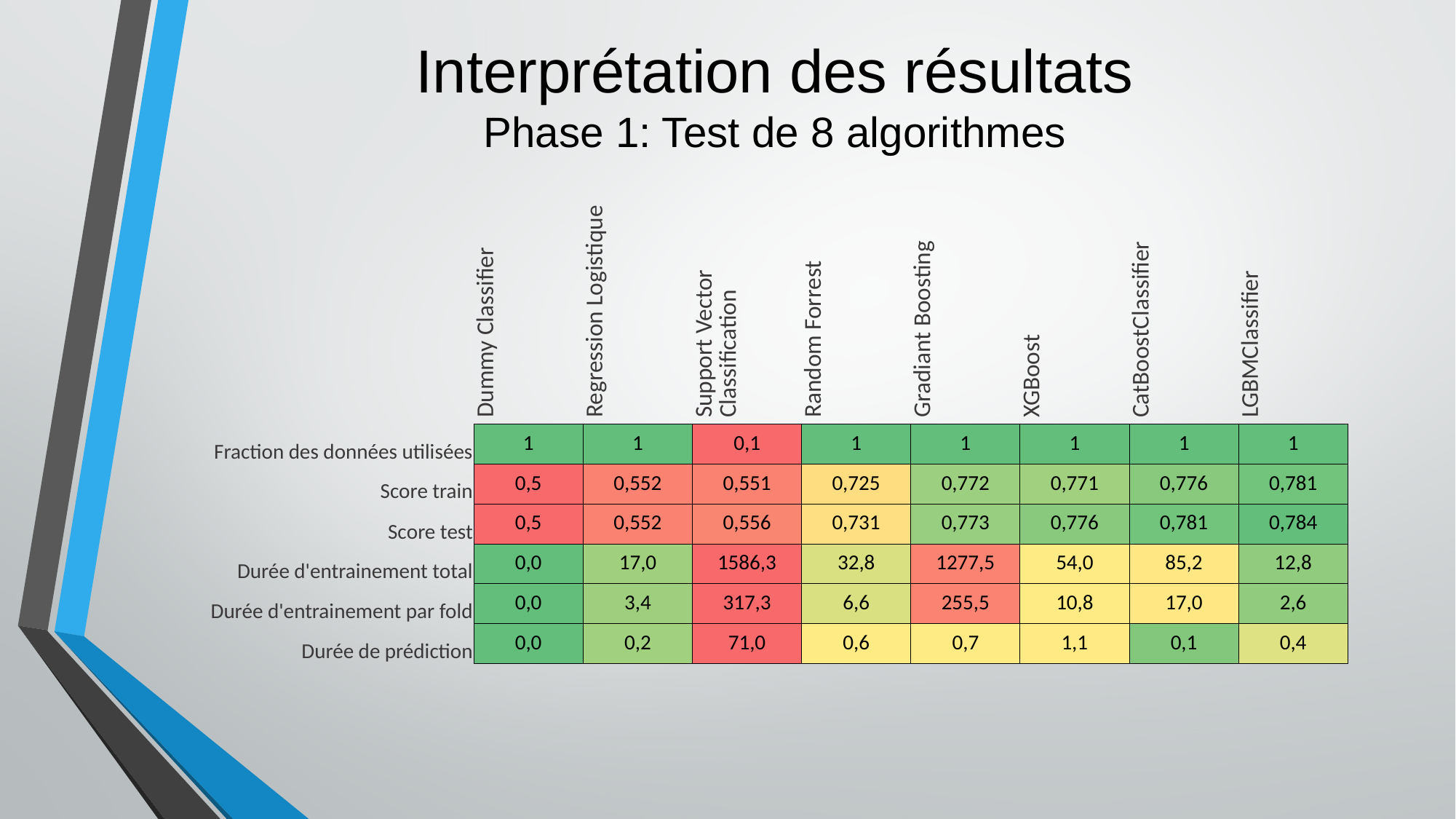

# Interprétation des résultats Phase 1: Test de 8 algorithmes
|  | Dummy Classifier | Regression Logistique | Support Vector Classification | Random Forrest | Gradiant Boosting | XGBoost | CatBoostClassifier | LGBMClassifier |
| --- | --- | --- | --- | --- | --- | --- | --- | --- |
| Fraction des données utilisées | 1 | 1 | 0,1 | 1 | 1 | 1 | 1 | 1 |
| Score train | 0,5 | 0,552 | 0,551 | 0,725 | 0,772 | 0,771 | 0,776 | 0,781 |
| Score test | 0,5 | 0,552 | 0,556 | 0,731 | 0,773 | 0,776 | 0,781 | 0,784 |
| Durée d'entrainement total | 0,0 | 17,0 | 1586,3 | 32,8 | 1277,5 | 54,0 | 85,2 | 12,8 |
| Durée d'entrainement par fold | 0,0 | 3,4 | 317,3 | 6,6 | 255,5 | 10,8 | 17,0 | 2,6 |
| Durée de prédiction | 0,0 | 0,2 | 71,0 | 0,6 | 0,7 | 1,1 | 0,1 | 0,4 |